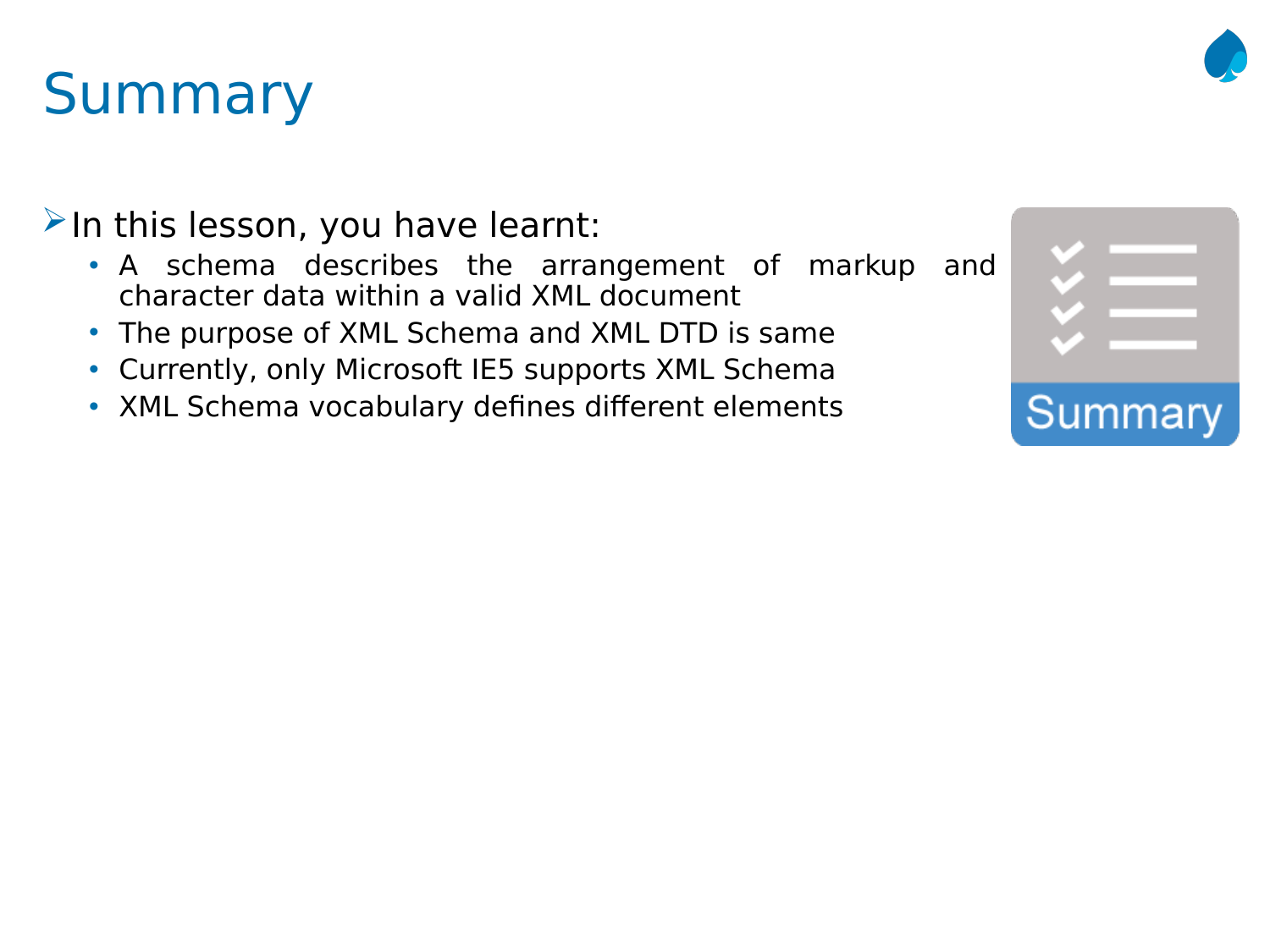

# Summary
In this lesson, you have learnt:
A schema describes the arrangement of markup and character data within a valid XML document
The purpose of XML Schema and XML DTD is same
Currently, only Microsoft IE5 supports XML Schema
XML Schema vocabulary defines different elements